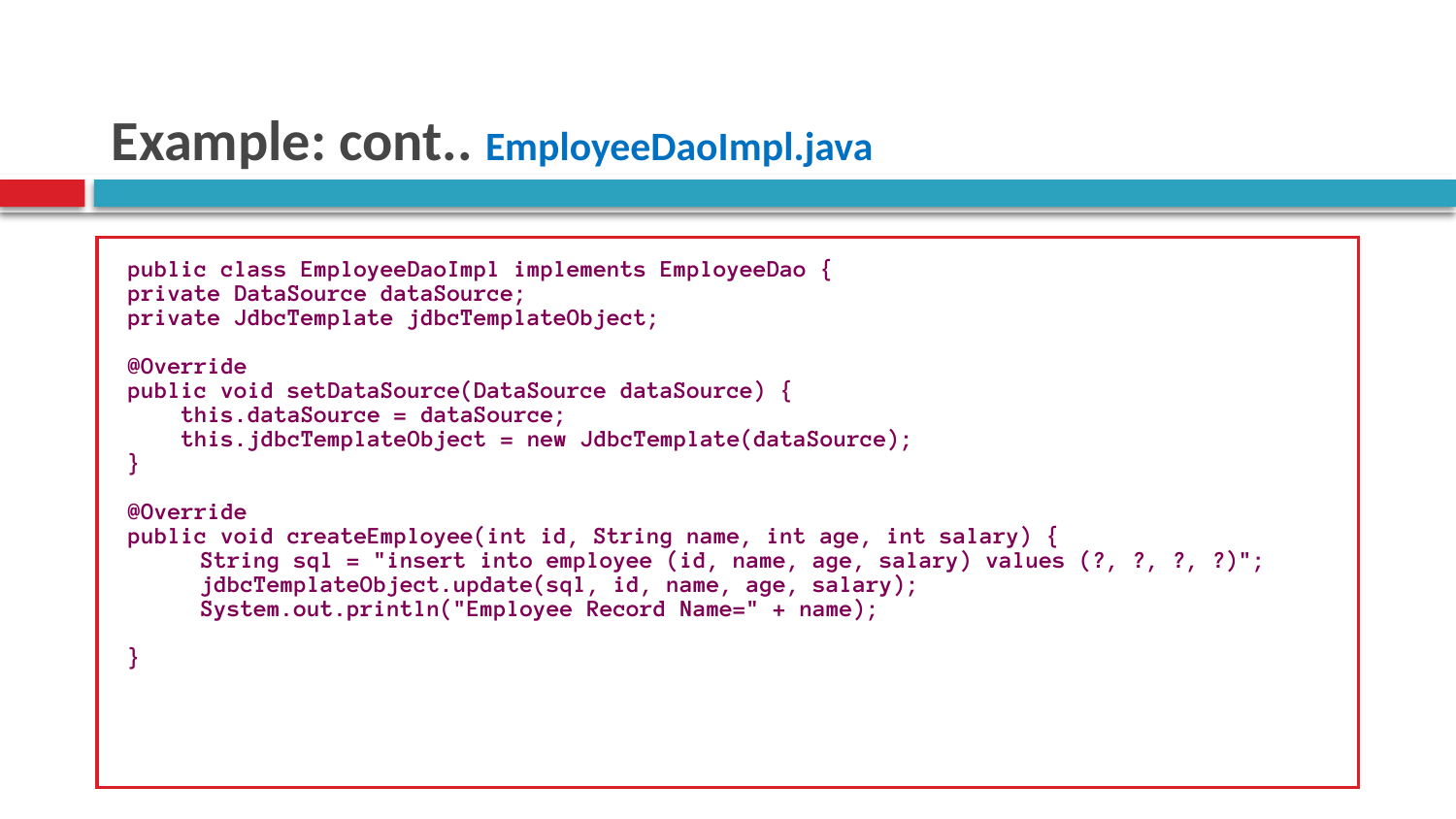

# Example: cont.. EmployeeDaoImpl.java

| public class EmployeeDaoImpl implements EmployeeDao { private DataSource dataSource; private JdbcTemplate jdbcTemplateObject; @Override public void setDataSource(DataSource dataSource) { this.dataSource = dataSource; this.jdbcTemplateObject = new JdbcTemplate(dataSource); } @Override public void createEmployee(int id, String name, int age, int salary) { String sql = "insert into employee (id, name, age, salary) values (?, ?, ?, ?)"; jdbcTemplateObject.update(sql, id, name, age, salary); System.out.println("Employee Record Name=" + name); } |
| --- |